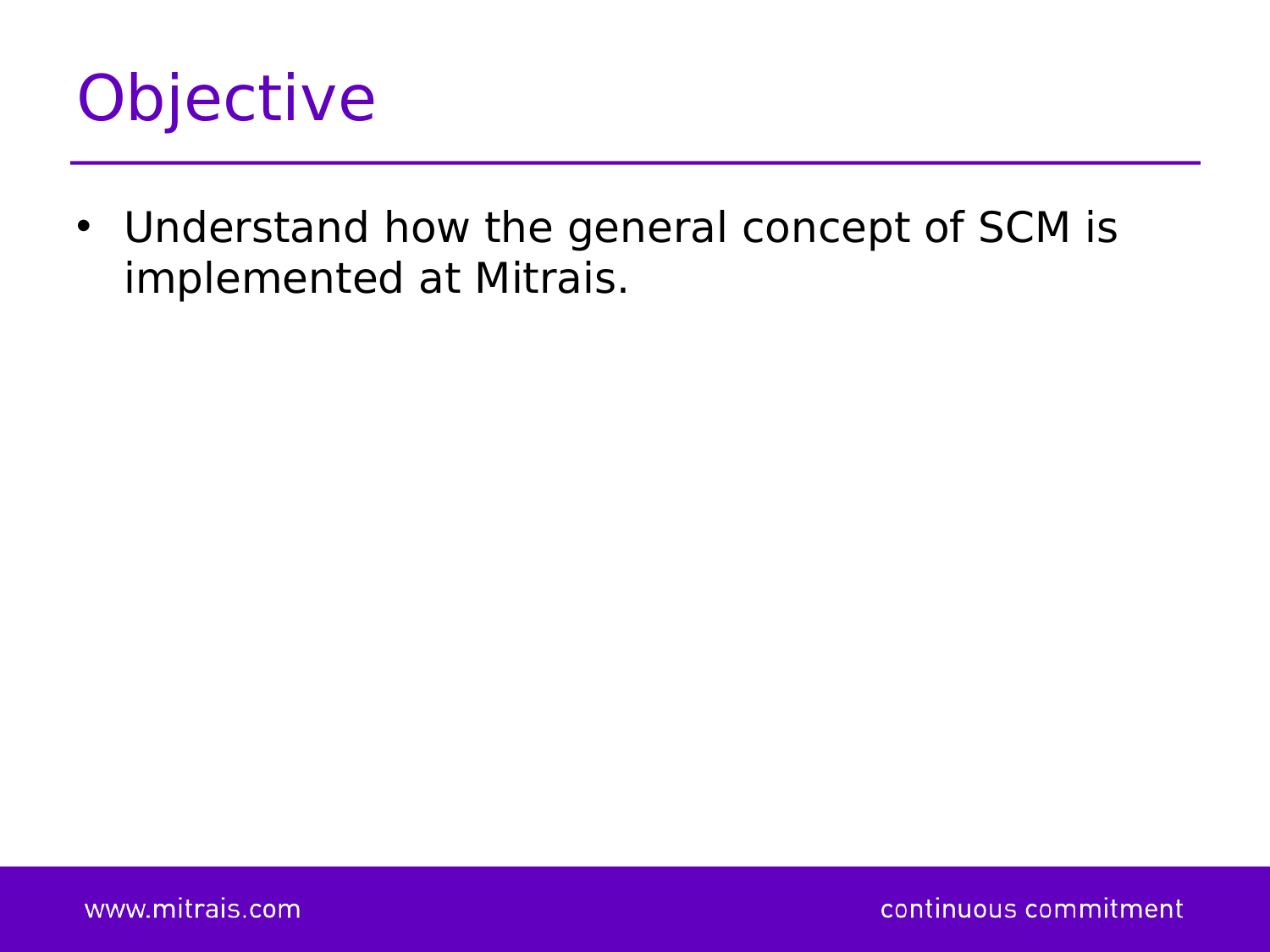

# Objective
Understand how the general concept of SCM is implemented at Mitrais.